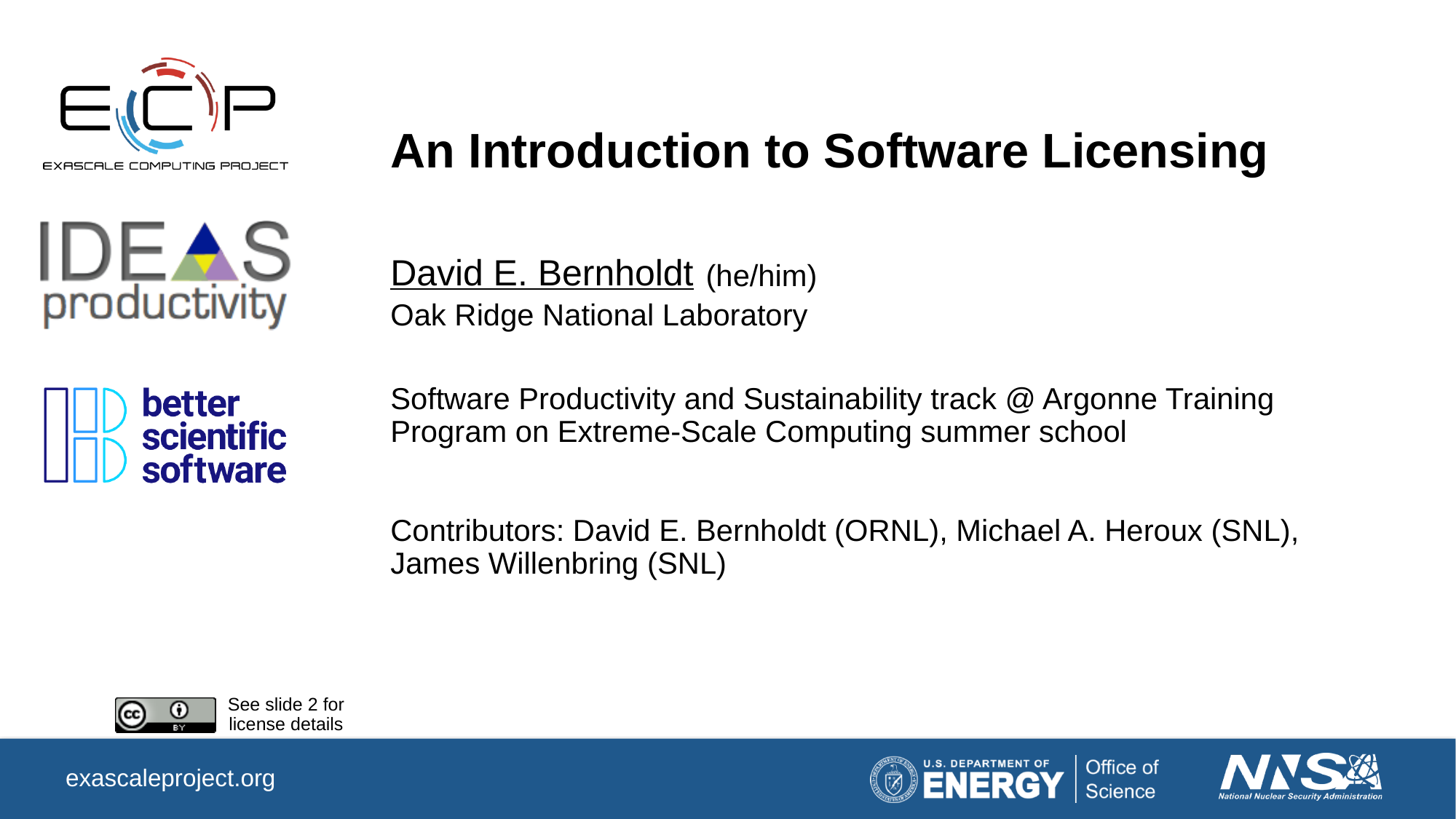

# An Introduction to Software Licensing
David E. Bernholdt
(he/him)
Oak Ridge National Laboratory
Software Productivity and Sustainability track @ Argonne Training Program on Extreme-Scale Computing summer school

Contributors: David E. Bernholdt (ORNL), Michael A. Heroux (SNL), James Willenbring (SNL)